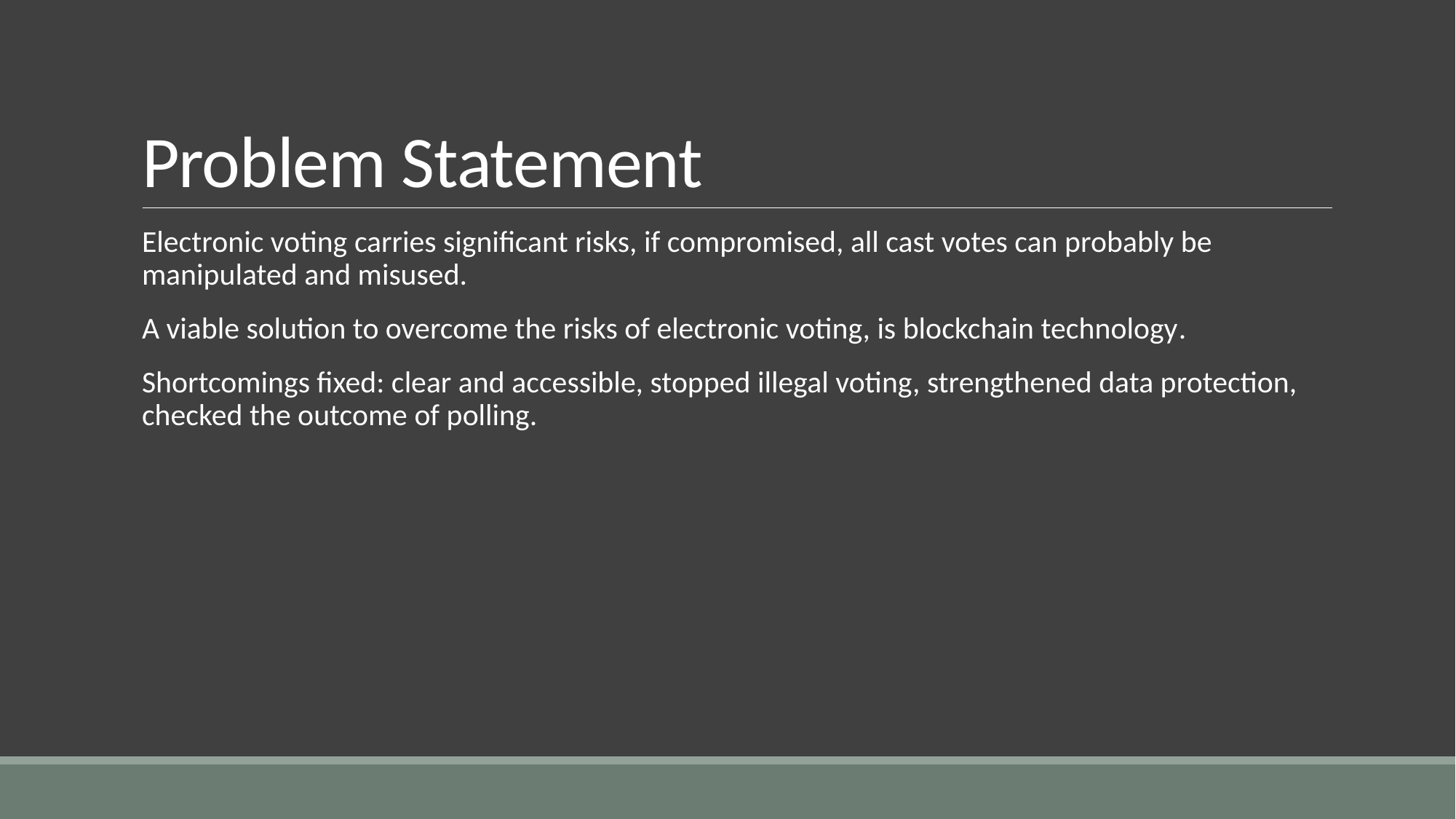

# Problem Statement
Electronic voting carries significant risks, if compromised, all cast votes can probably be manipulated and misused.
A viable solution to overcome the risks of electronic voting, is blockchain technology.
Shortcomings fixed: clear and accessible, stopped illegal voting, strengthened data protection, checked the outcome of polling.